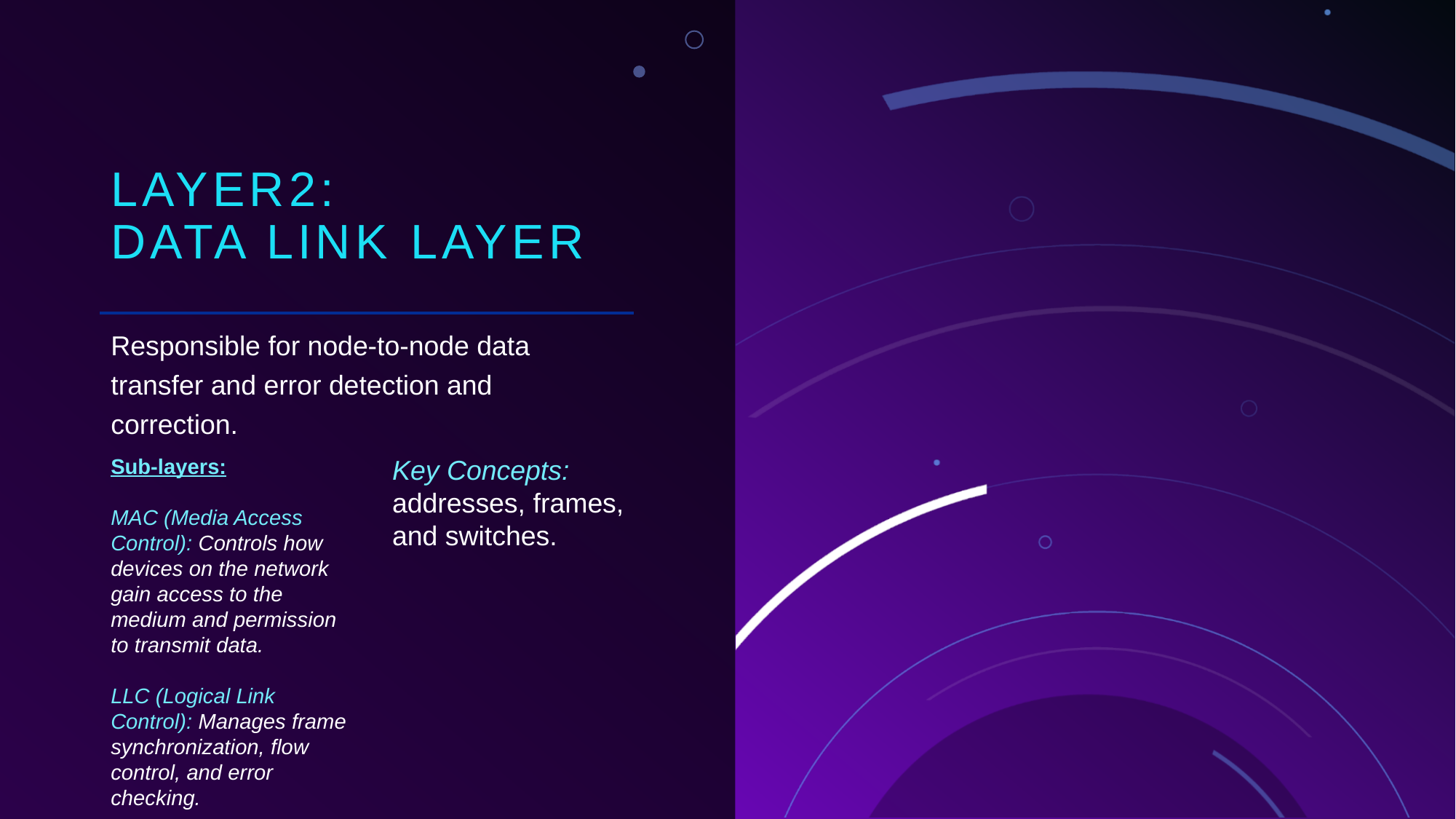

# Layer2: Data Link Layer
Responsible for node-to-node data transfer and error detection and correction.
Sub-layers:

MAC (Media Access Control): Controls how devices on the network gain access to the medium and permission to transmit data.

LLC (Logical Link Control): Manages frame synchronization, flow control, and error checking.
Key Concepts:
addresses, frames, and switches.